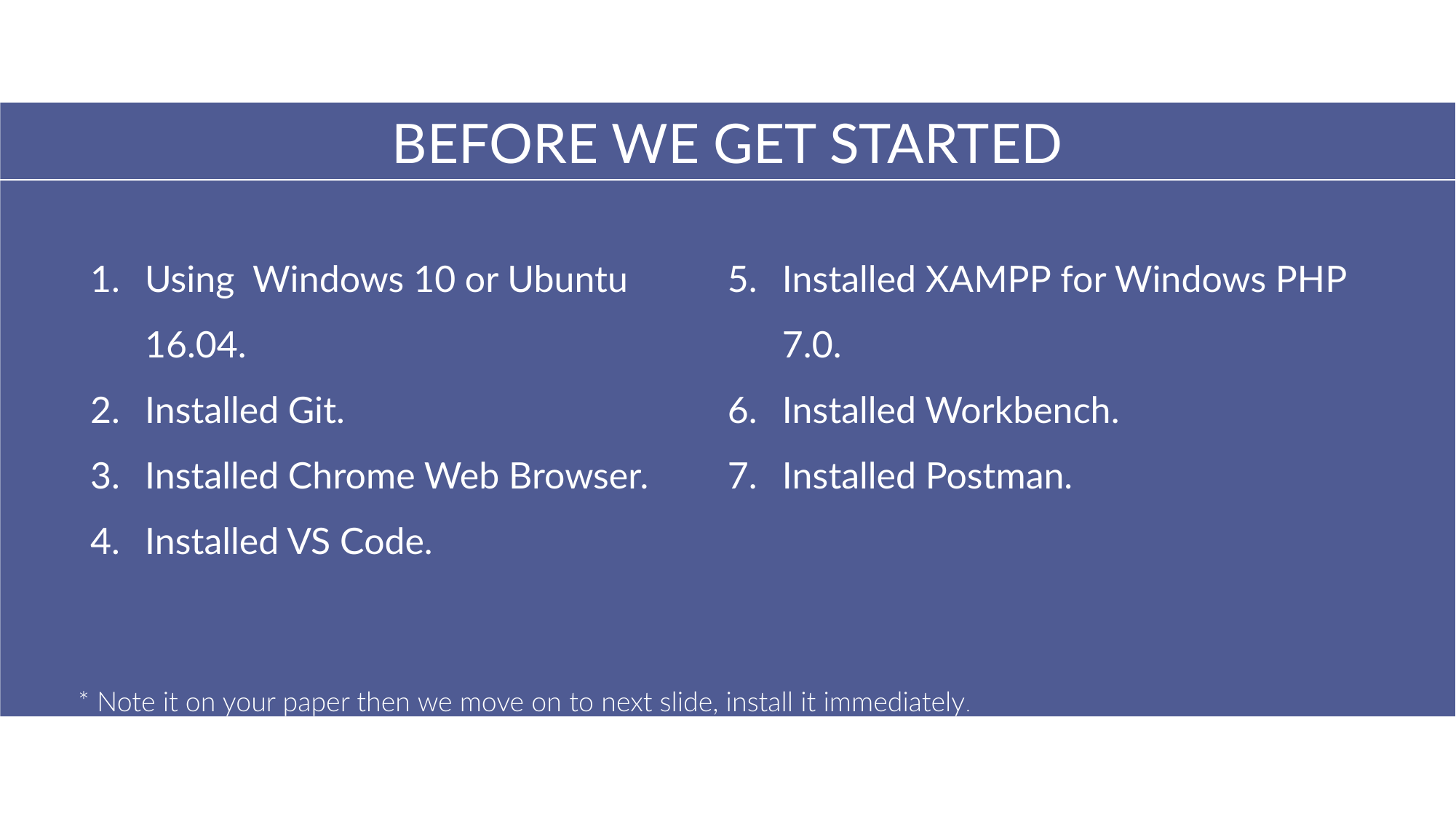

BEFORE WE GET STARTED
Using  Windows 10 or Ubuntu 16.04.
Installed Git.
Installed Chrome Web Browser.
Installed VS Code.
Installed XAMPP for Windows PHP 7.0.
Installed Workbench.
Installed Postman.
* Note it on your paper then we move on to next slide, install it immediately.